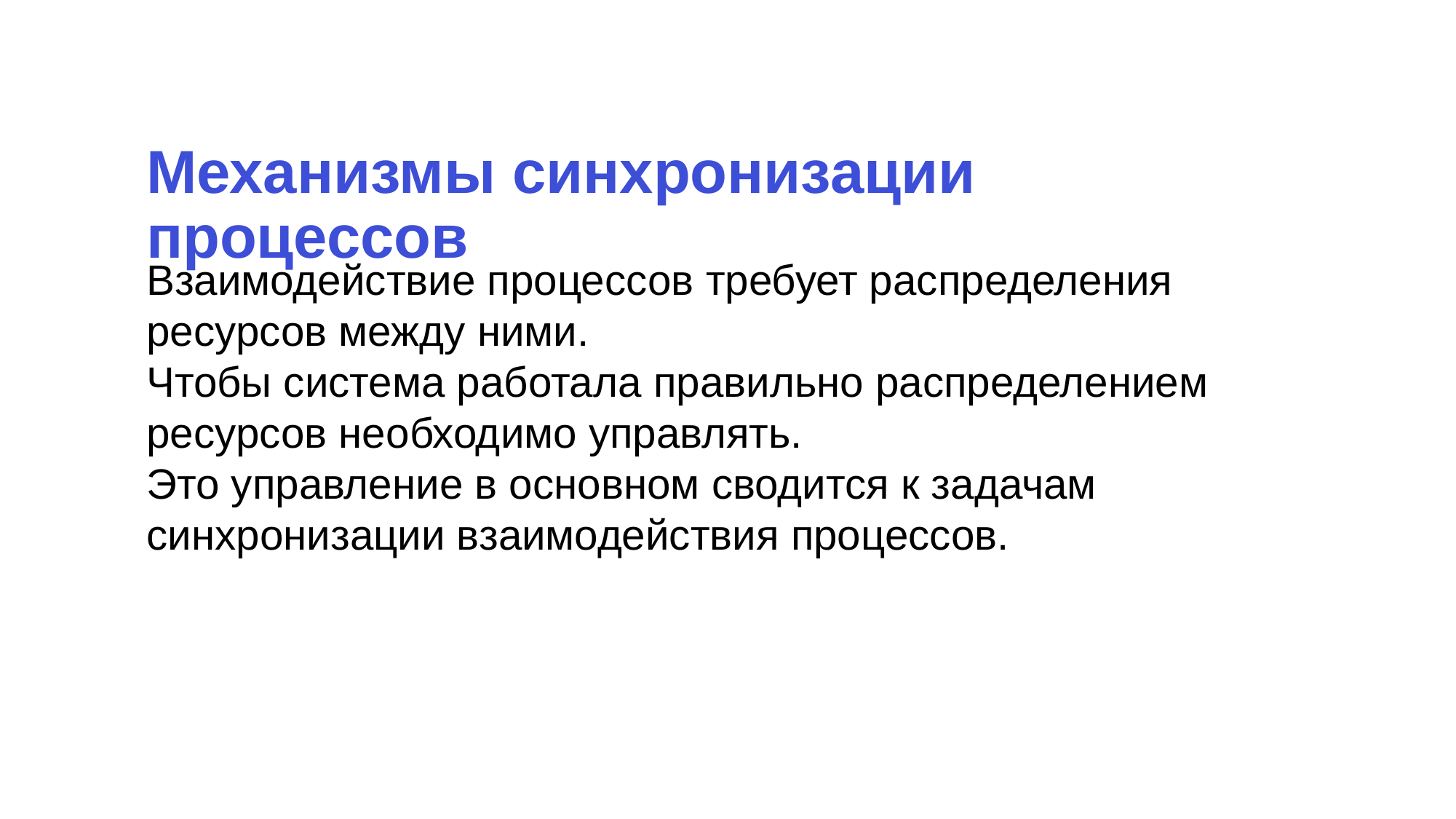

Механизмы синхронизации процессов
Взаимодействие процессов требует распределения ресурсов между ними.
Чтобы система работала правильно распределением ресурсов необходимо управлять.
Это управление в основном сводится к задачам синхронизации взаимодействия процессов.